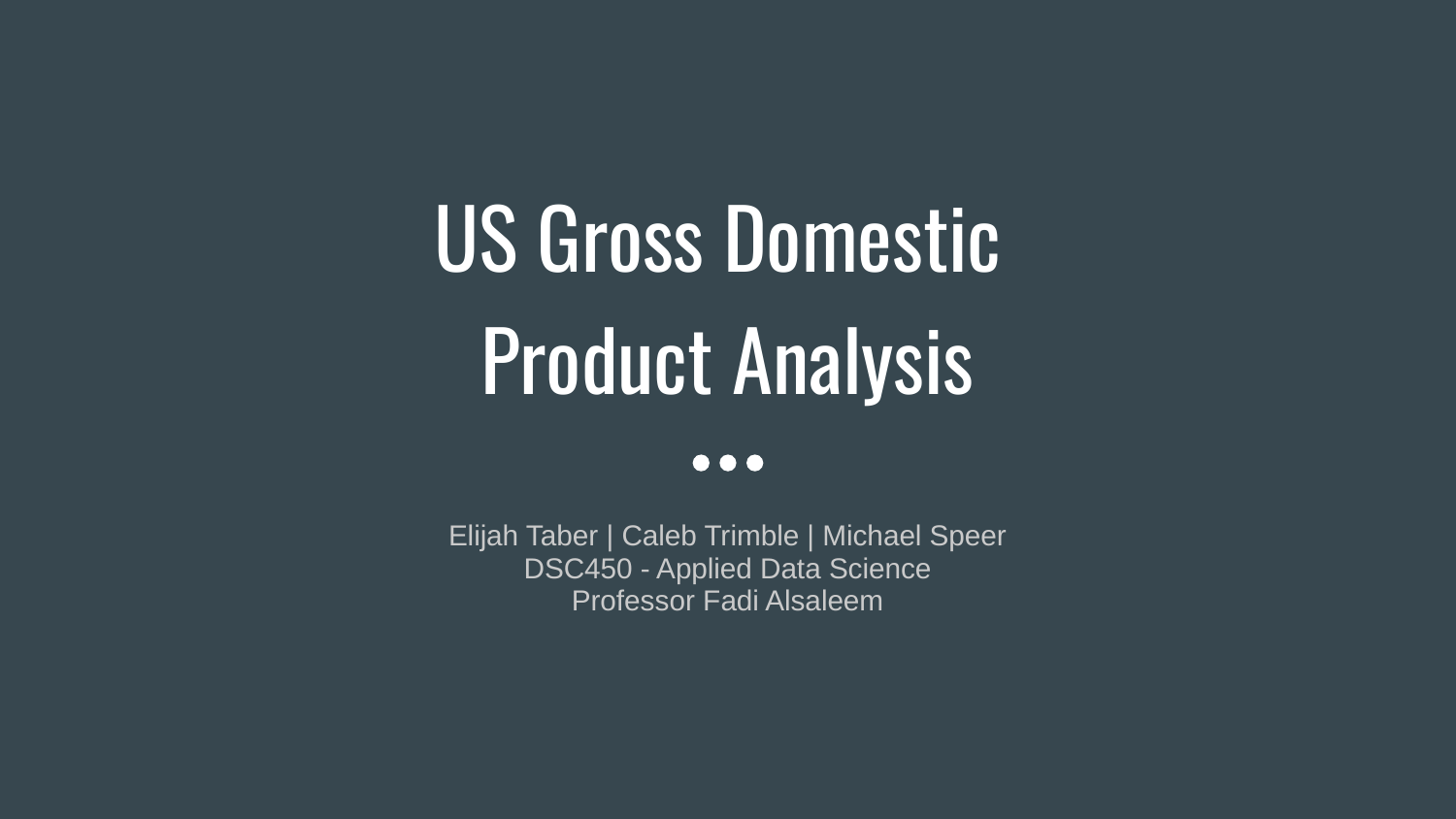

# US Gross Domestic Product Analysis
Elijah Taber | Caleb Trimble | Michael Speer
DSC450 - Applied Data Science
Professor Fadi Alsaleem